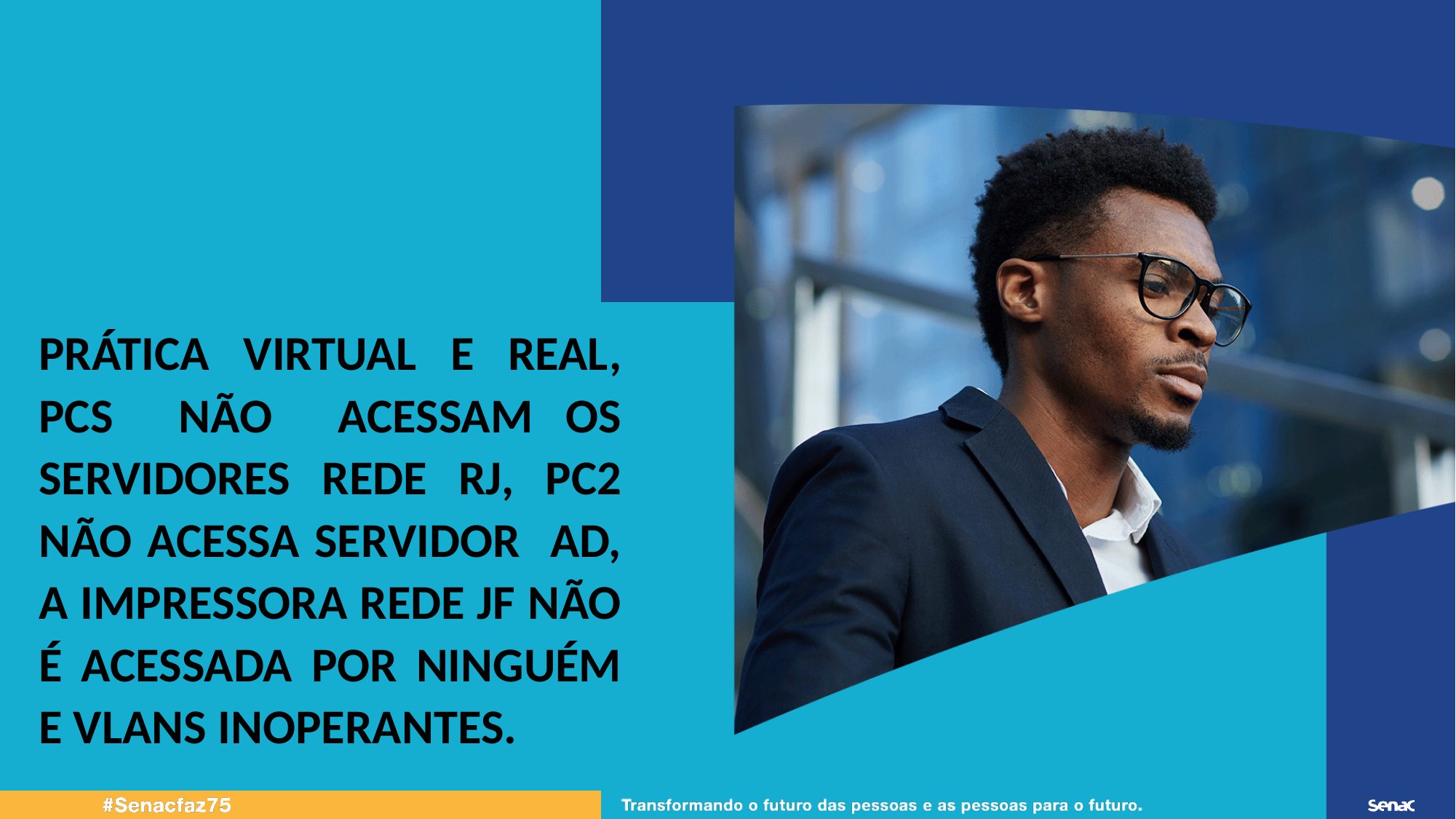

PRÁTICA VIRTUAL E REAL, PCS  NÃO  ACESSAM OS SERVIDORES REDE RJ, PC2 NÃO ACESSA SERVIDOR  AD, A IMPRESSORA REDE JF NÃO É ACESSADA POR NINGUÉM E VLANS INOPERANTES.